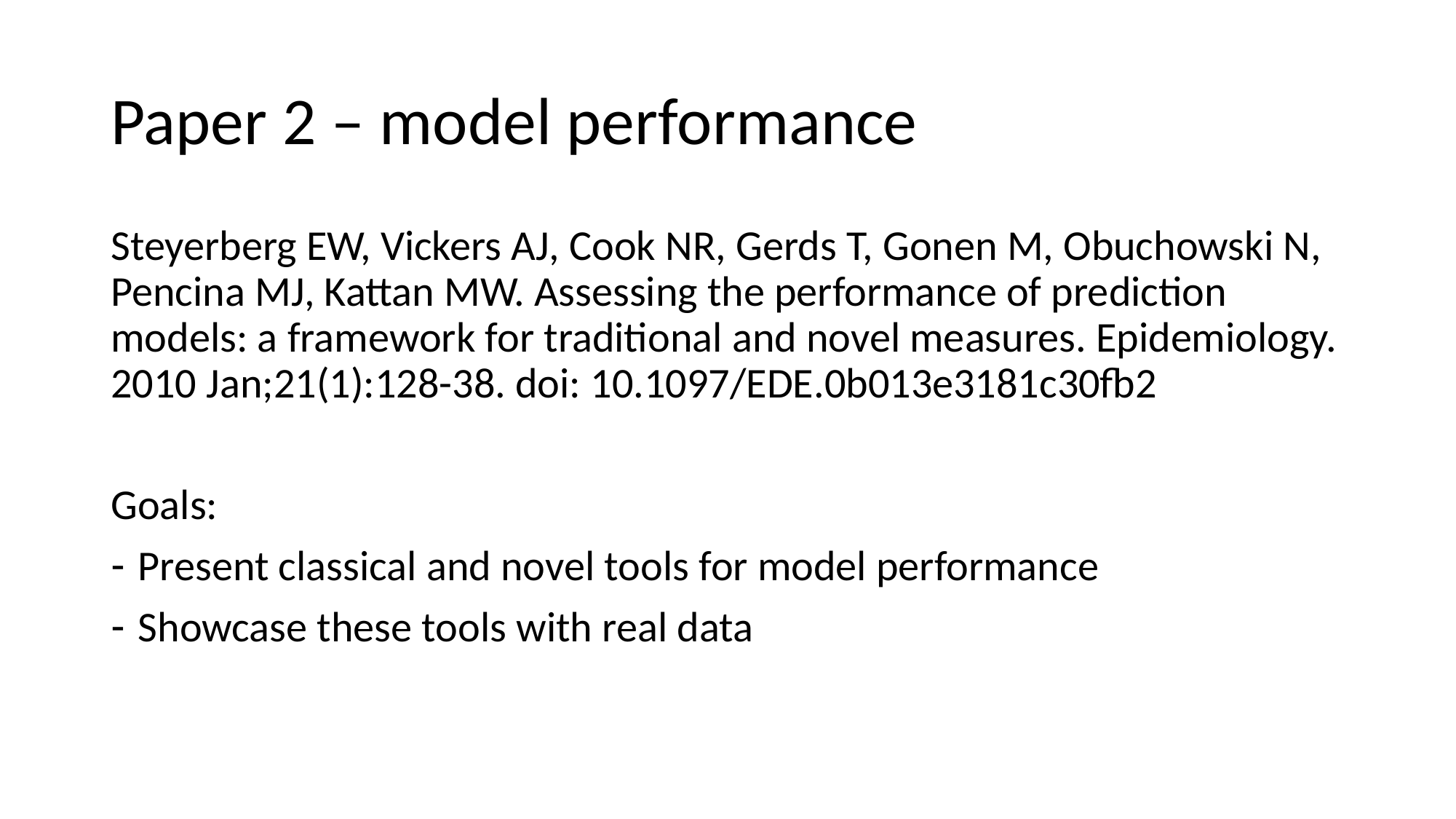

# Paper 2 – model performance
Steyerberg EW, Vickers AJ, Cook NR, Gerds T, Gonen M, Obuchowski N, Pencina MJ, Kattan MW. Assessing the performance of prediction models: a framework for traditional and novel measures. Epidemiology. 2010 Jan;21(1):128-38. doi: 10.1097/EDE.0b013e3181c30fb2

Goals:
Present classical and novel tools for model performance
Showcase these tools with real data